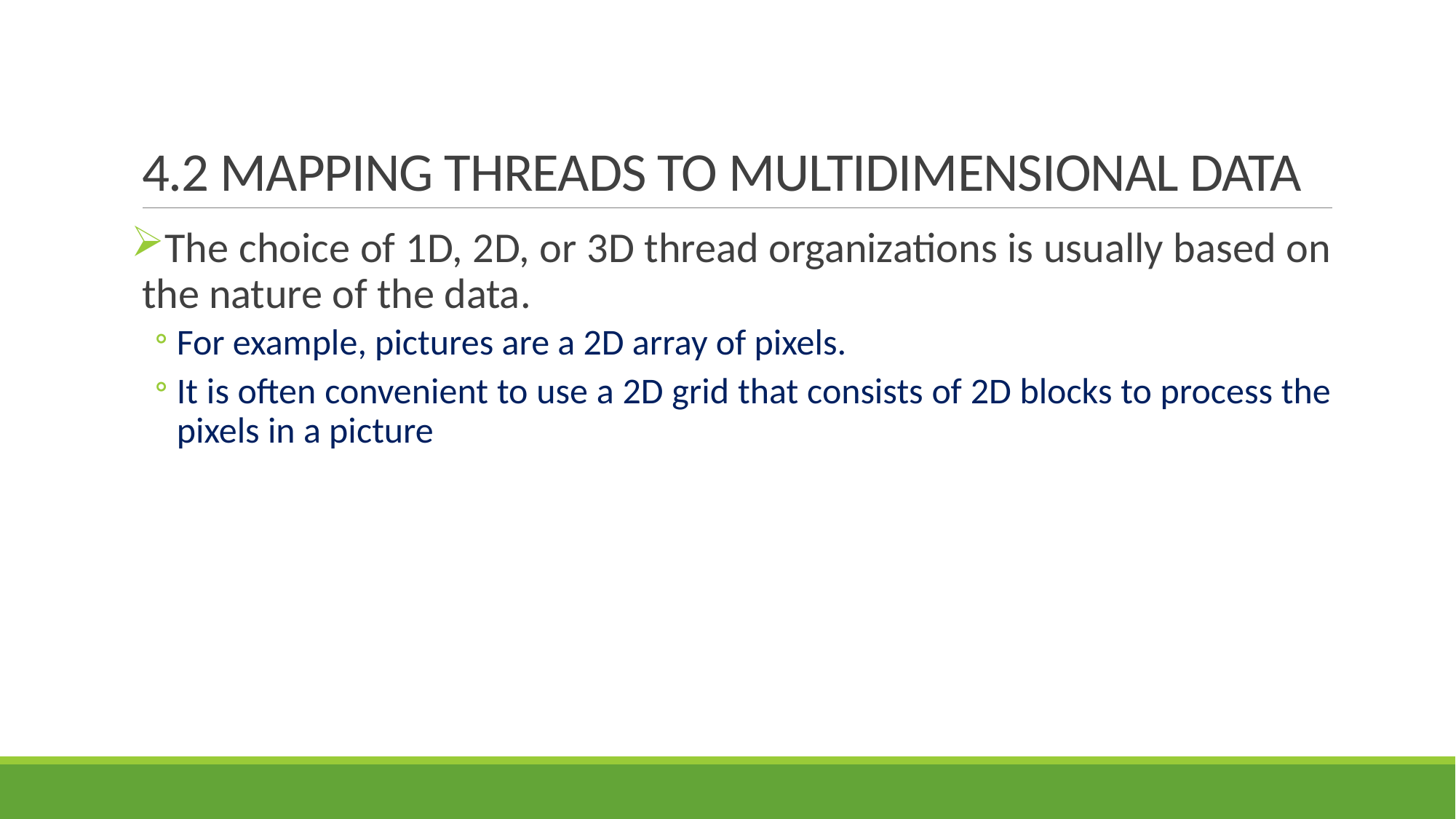

# 4.2 MAPPING THREADS TO MULTIDIMENSIONAL DATA
The choice of 1D, 2D, or 3D thread organizations is usually based on the nature of the data.
For example, pictures are a 2D array of pixels.
It is often convenient to use a 2D grid that consists of 2D blocks to process the
pixels in a picture